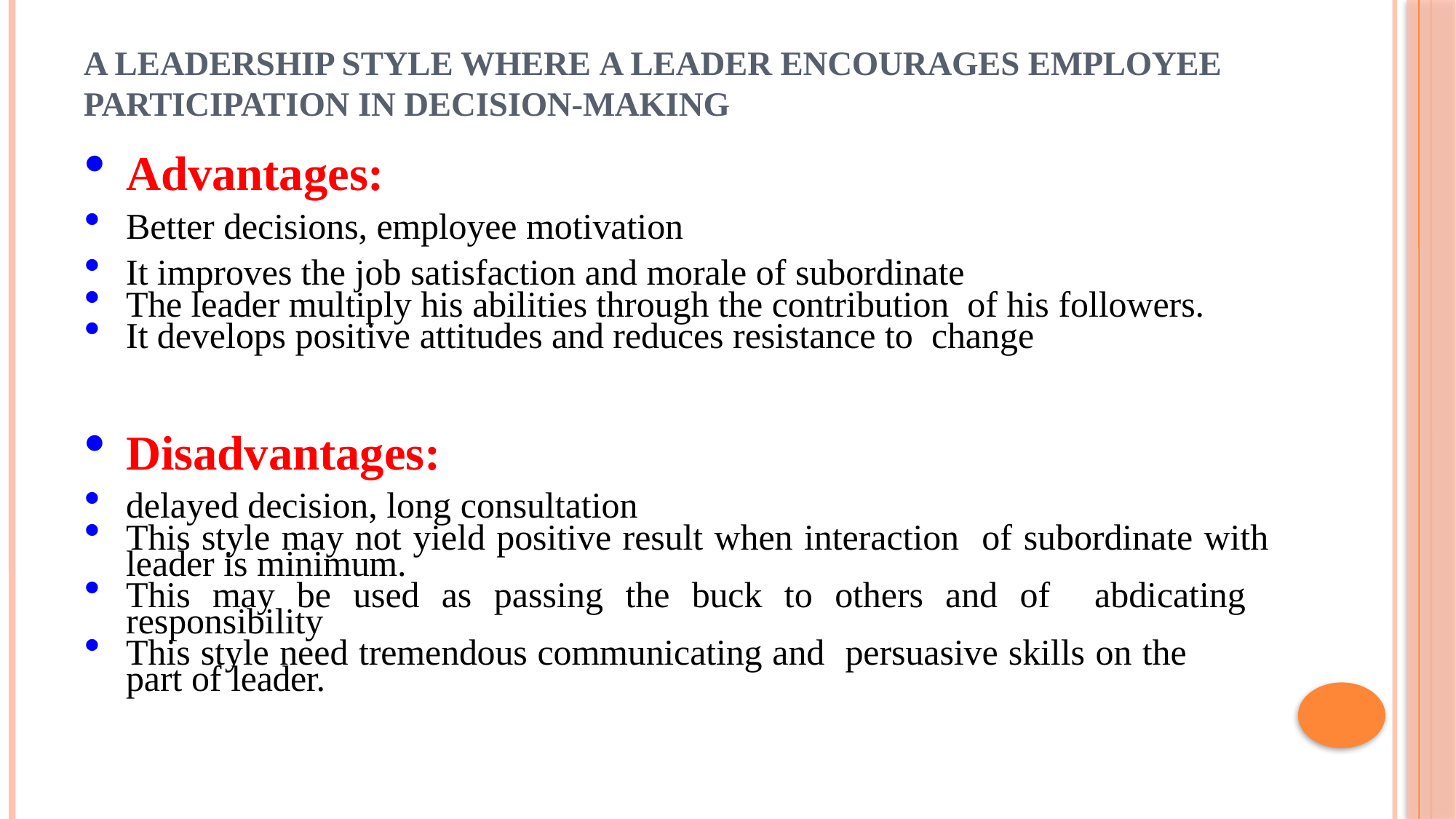

# A leadership style where a leader encourages employee  participation in decision-making
Advantages:
Better decisions, employee motivation
It improves the job satisfaction and morale of subordinate
The leader multiply his abilities through the contribution  of his followers.
It develops positive attitudes and reduces resistance to  change

Disadvantages:
delayed decision, long consultation
This style may not yield positive result when interaction  of subordinate with leader is minimum.
This may be used as passing the buck to others and of  abdicating responsibility
This style need tremendous communicating and  persuasive skills on the part of leader.